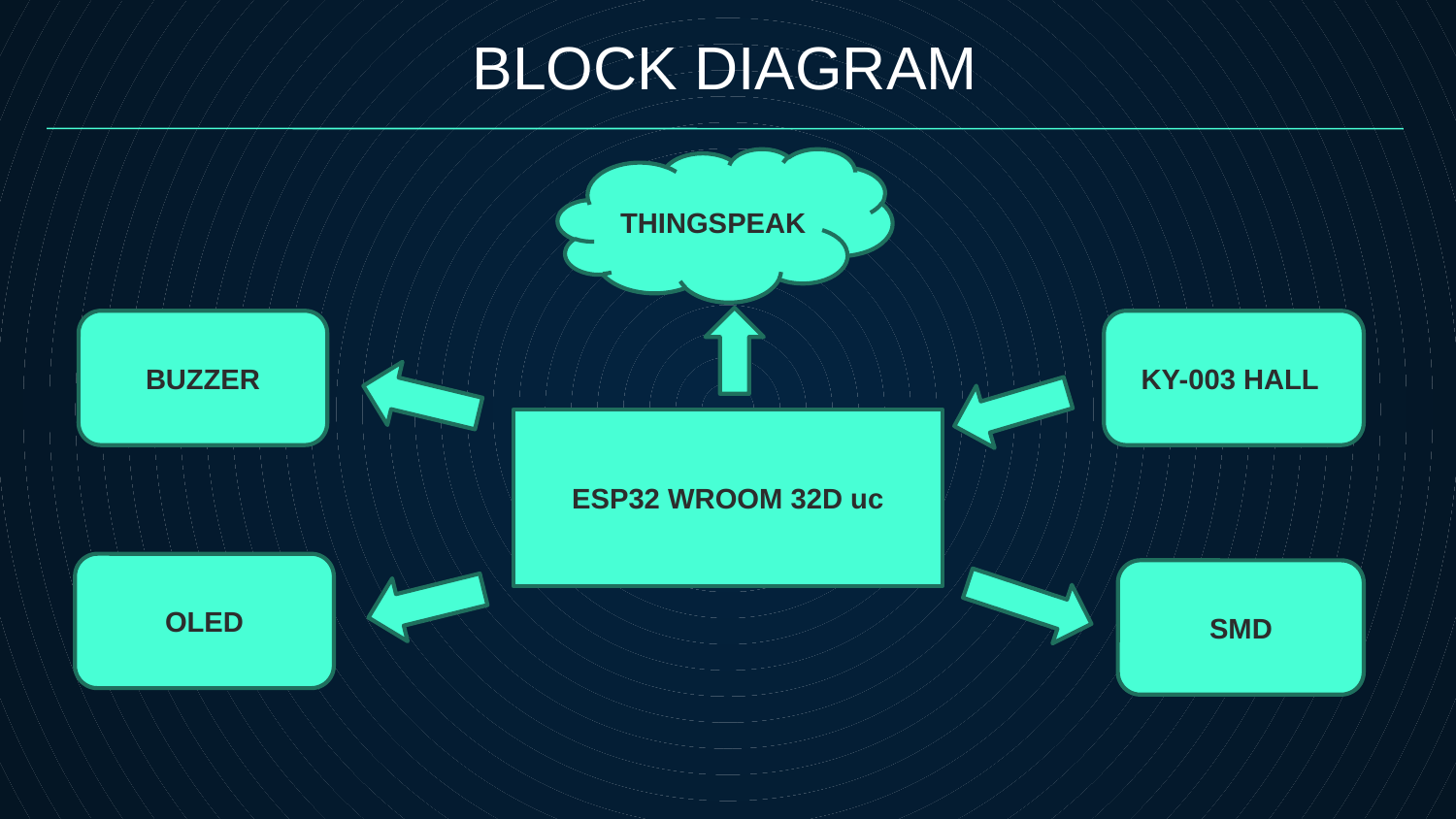

# BLOCK DIAGRAM

THINGSPEAK

BUZZER
KY-003 HALL

ESP32 WROOM 32D uc
OLED
SMD